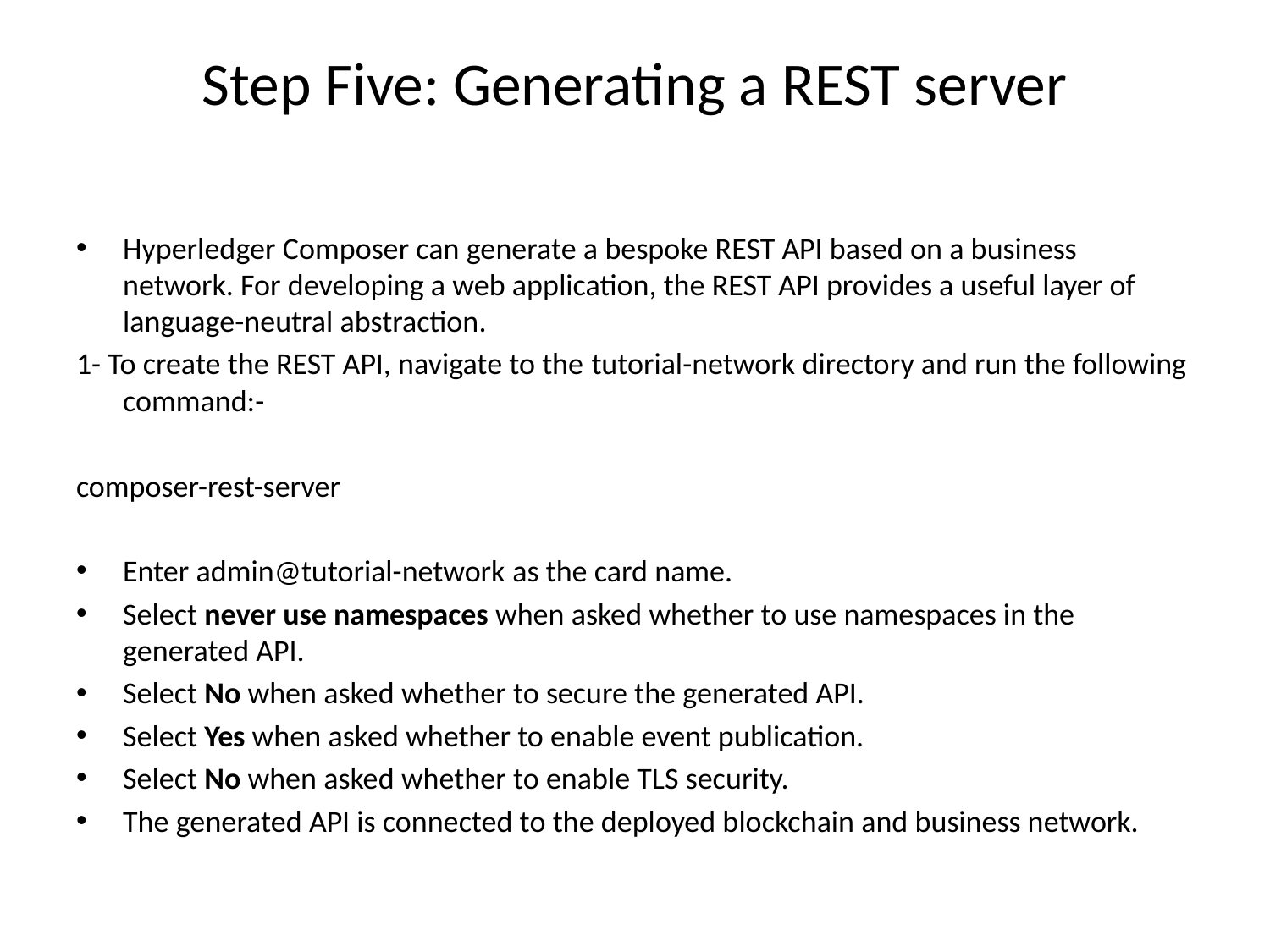

# Step Five: Generating a REST server
Hyperledger Composer can generate a bespoke REST API based on a business network. For developing a web application, the REST API provides a useful layer of language-neutral abstraction.
1- To create the REST API, navigate to the tutorial-network directory and run the following command:-

composer-rest-server

Enter admin@tutorial-network as the card name.
Select never use namespaces when asked whether to use namespaces in the generated API.
Select No when asked whether to secure the generated API.
Select Yes when asked whether to enable event publication.
Select No when asked whether to enable TLS security.
The generated API is connected to the deployed blockchain and business network.